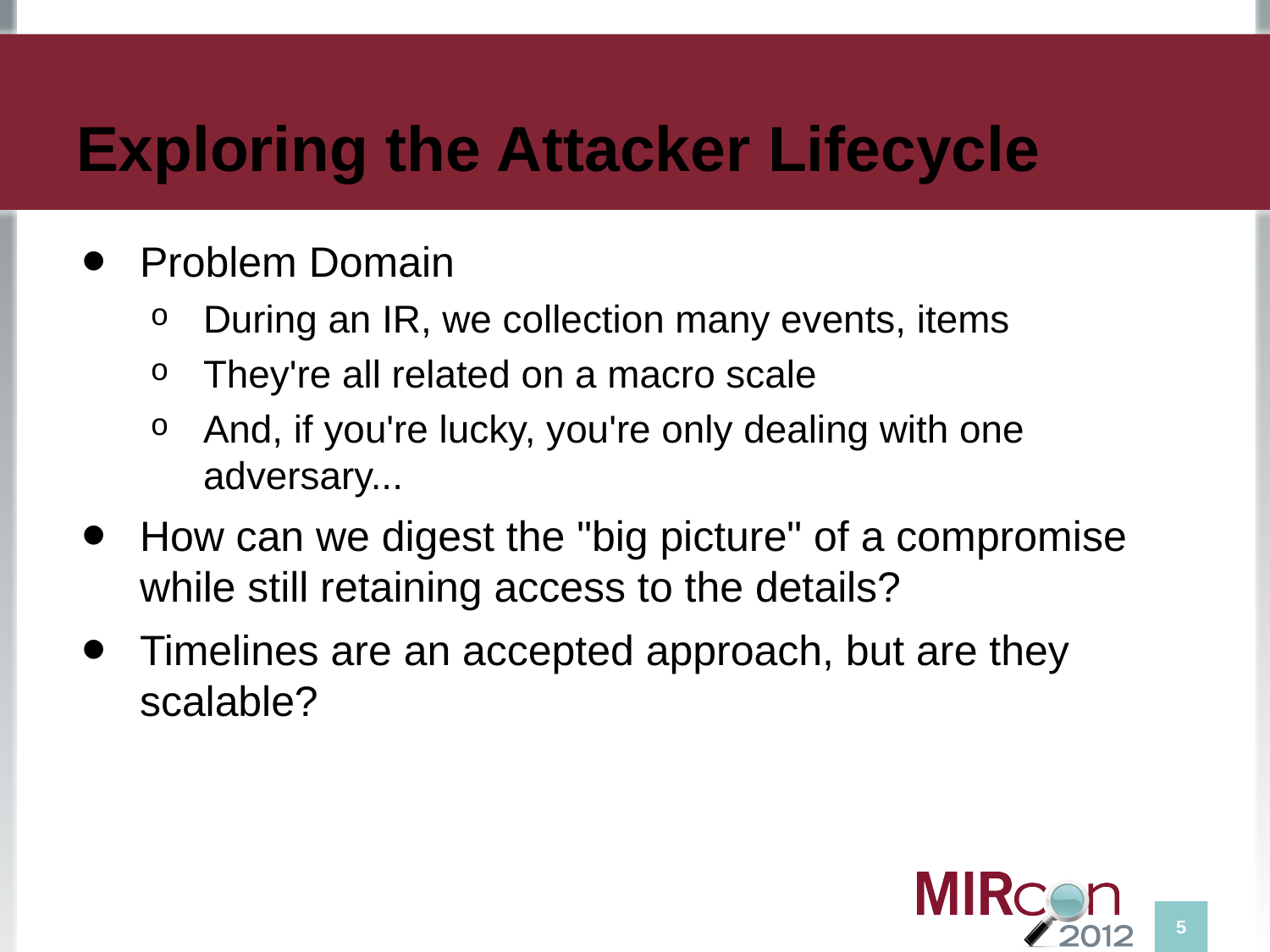

# Exploring the Attacker Lifecycle
Problem Domain
During an IR, we collection many events, items
They're all related on a macro scale
And, if you're lucky, you're only dealing with one adversary...
How can we digest the "big picture" of a compromise while still retaining access to the details?
Timelines are an accepted approach, but are they scalable?